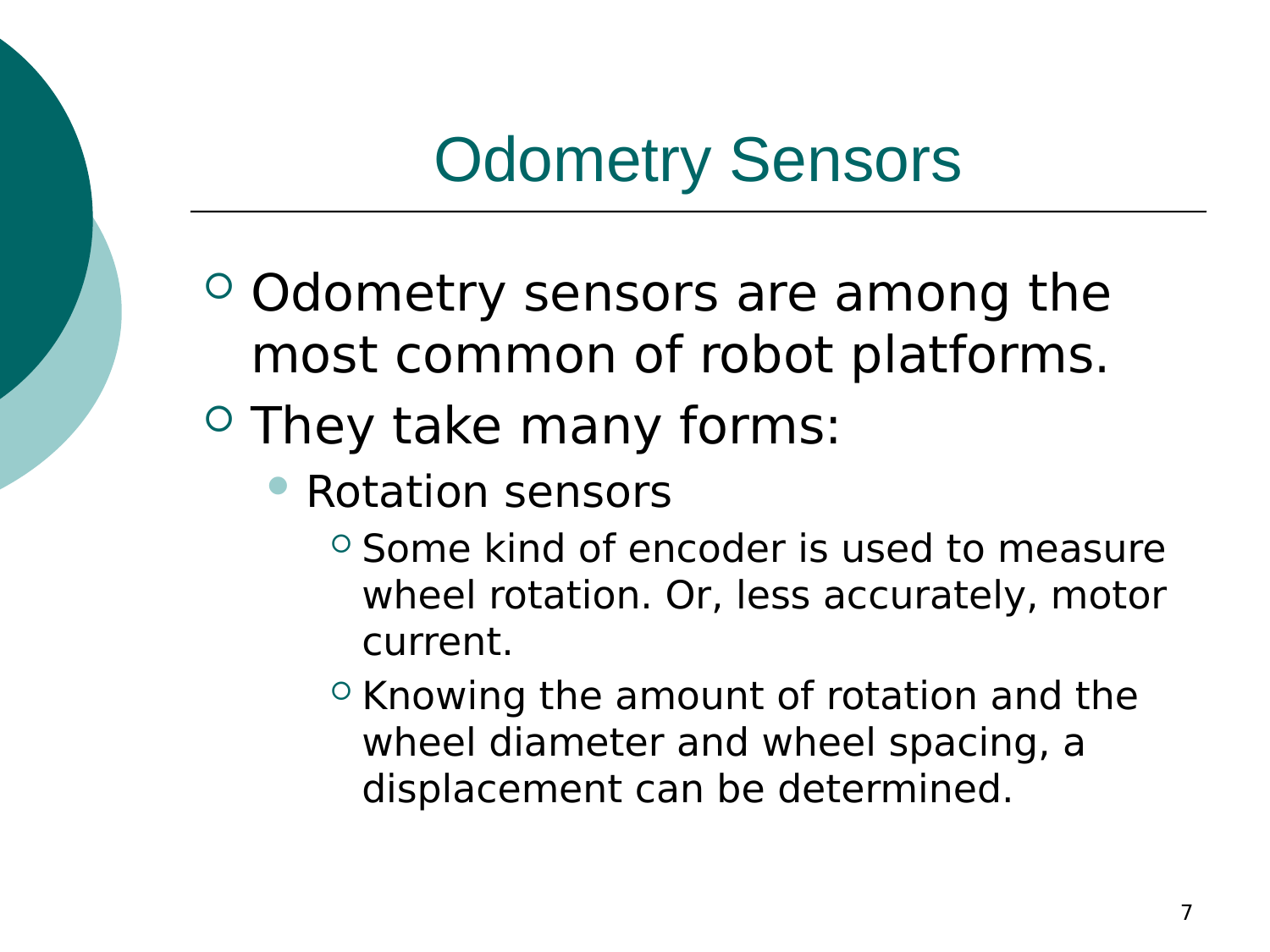

# Odometry Sensors
Odometry sensors are among the most common of robot platforms.
They take many forms:
Rotation sensors
Some kind of encoder is used to measure wheel rotation. Or, less accurately, motor current.
Knowing the amount of rotation and the wheel diameter and wheel spacing, a displacement can be determined.

7